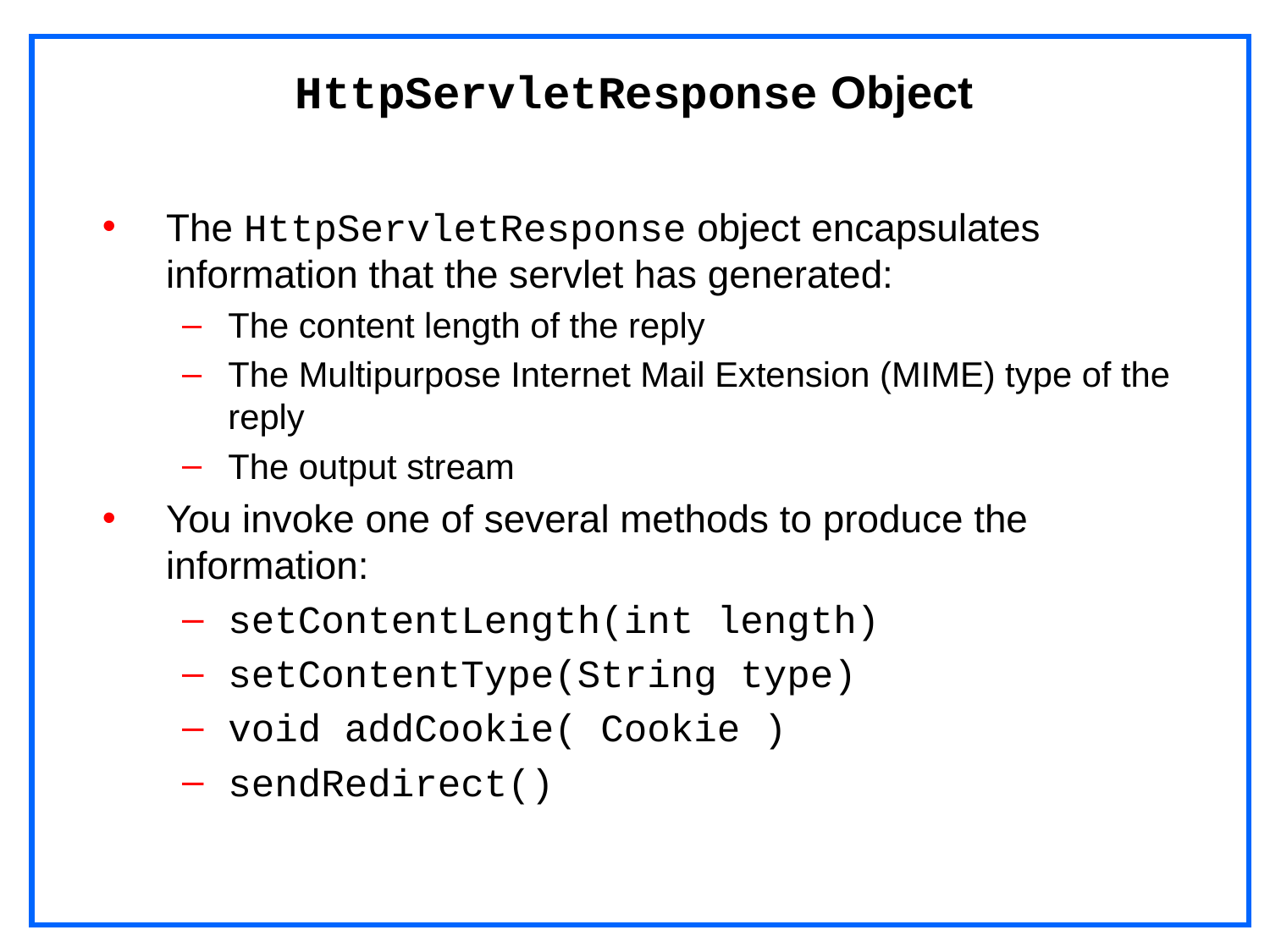

# HttpServletResponse Object
The HttpServletResponse object encapsulates information that the servlet has generated:
The content length of the reply
The Multipurpose Internet Mail Extension (MIME) type of the reply
The output stream
You invoke one of several methods to produce the information:
setContentLength(int length)
setContentType(String type)
void addCookie( Cookie )
sendRedirect()